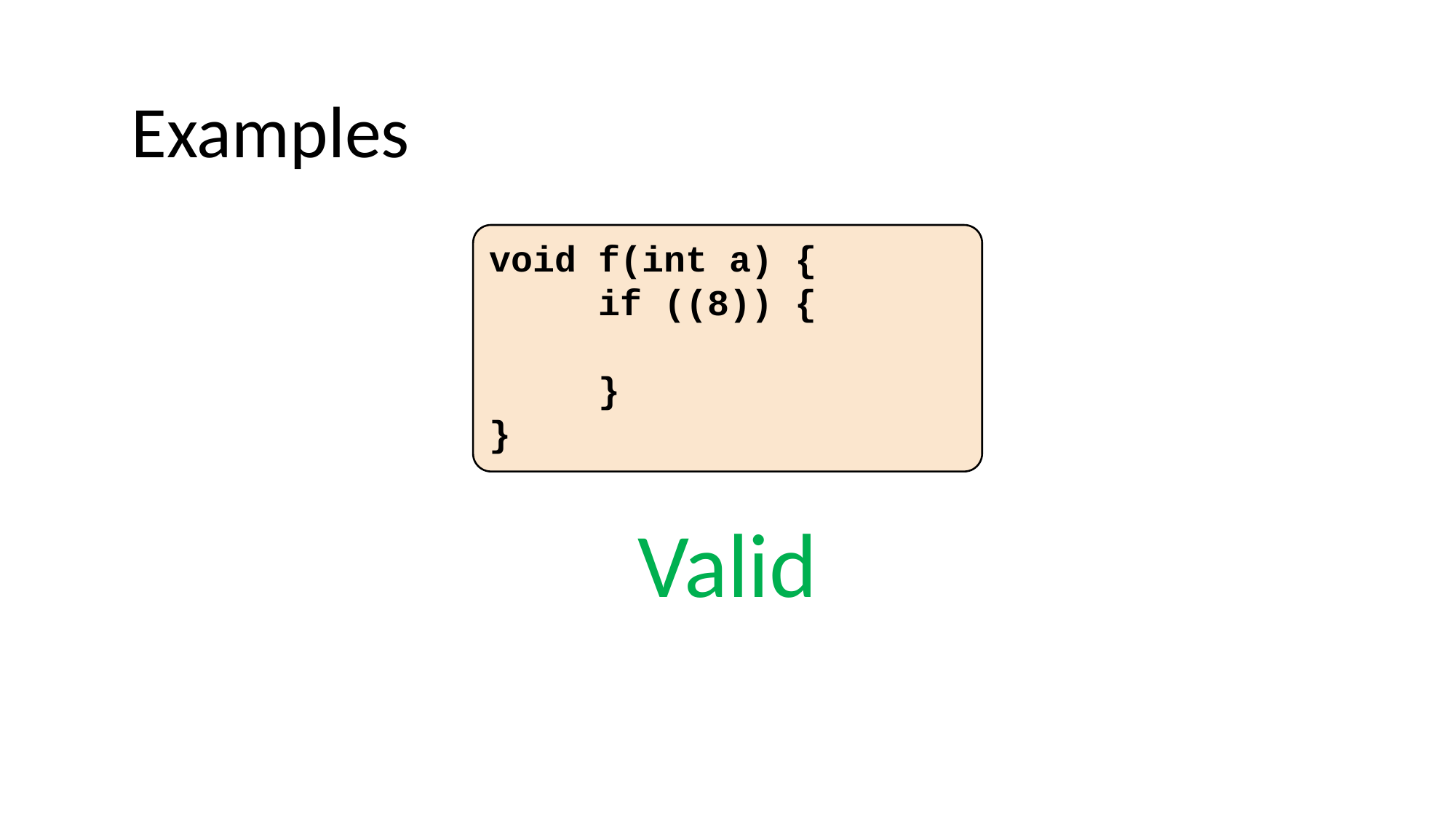

Examples
void f(int a) {
	if ((8)) {

	}
}
Valid